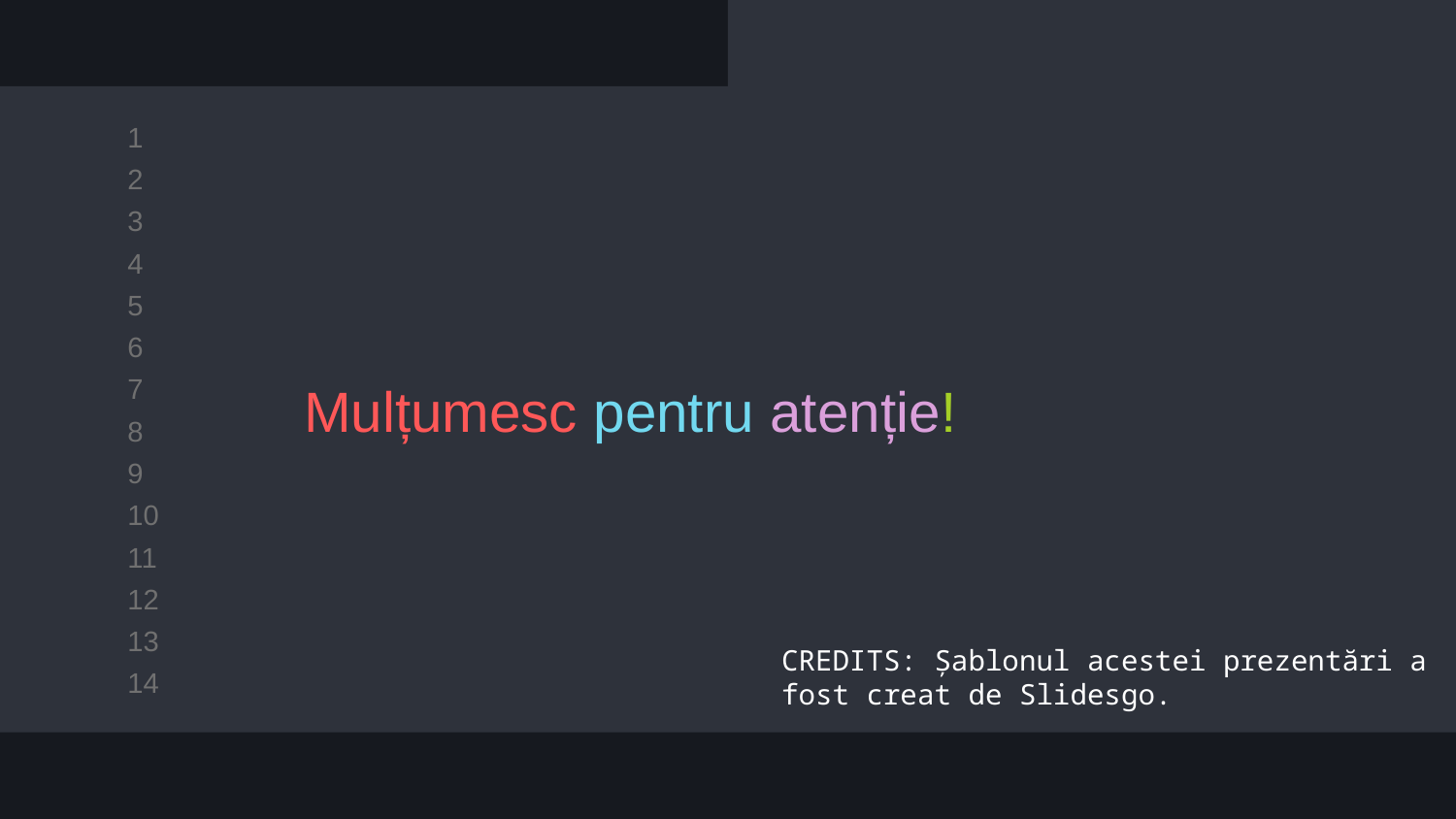

# Mulțumesc pentru atenție!
CREDITS: Șablonul acestei prezentări a fost creat de Slidesgo.